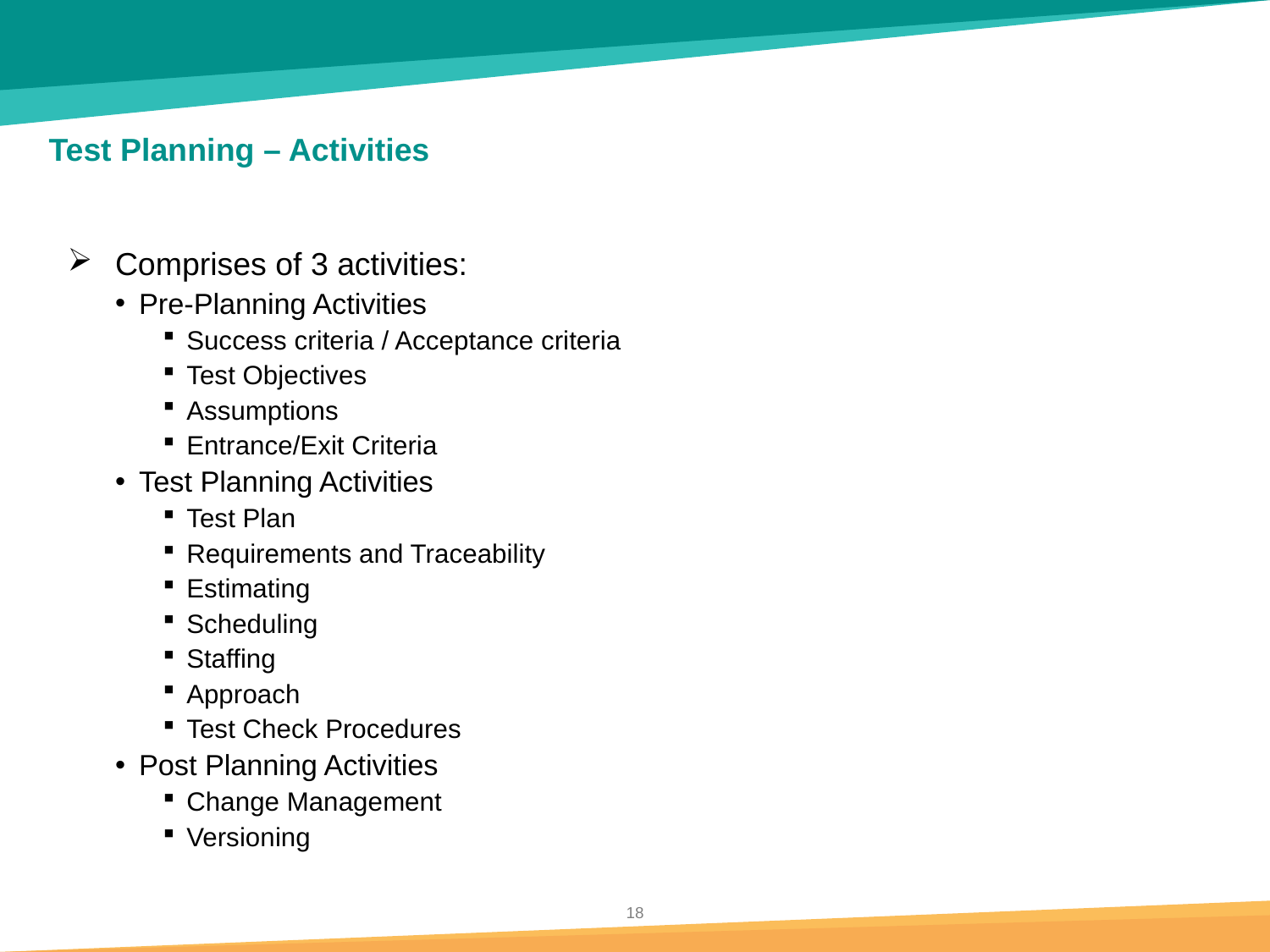

# Test Planning – Activities
Comprises of 3 activities:
Pre-Planning Activities
Success criteria / Acceptance criteria
Test Objectives
Assumptions
Entrance/Exit Criteria
Test Planning Activities
Test Plan
Requirements and Traceability
Estimating
Scheduling
Staffing
Approach
Test Check Procedures
Post Planning Activities
Change Management
Versioning